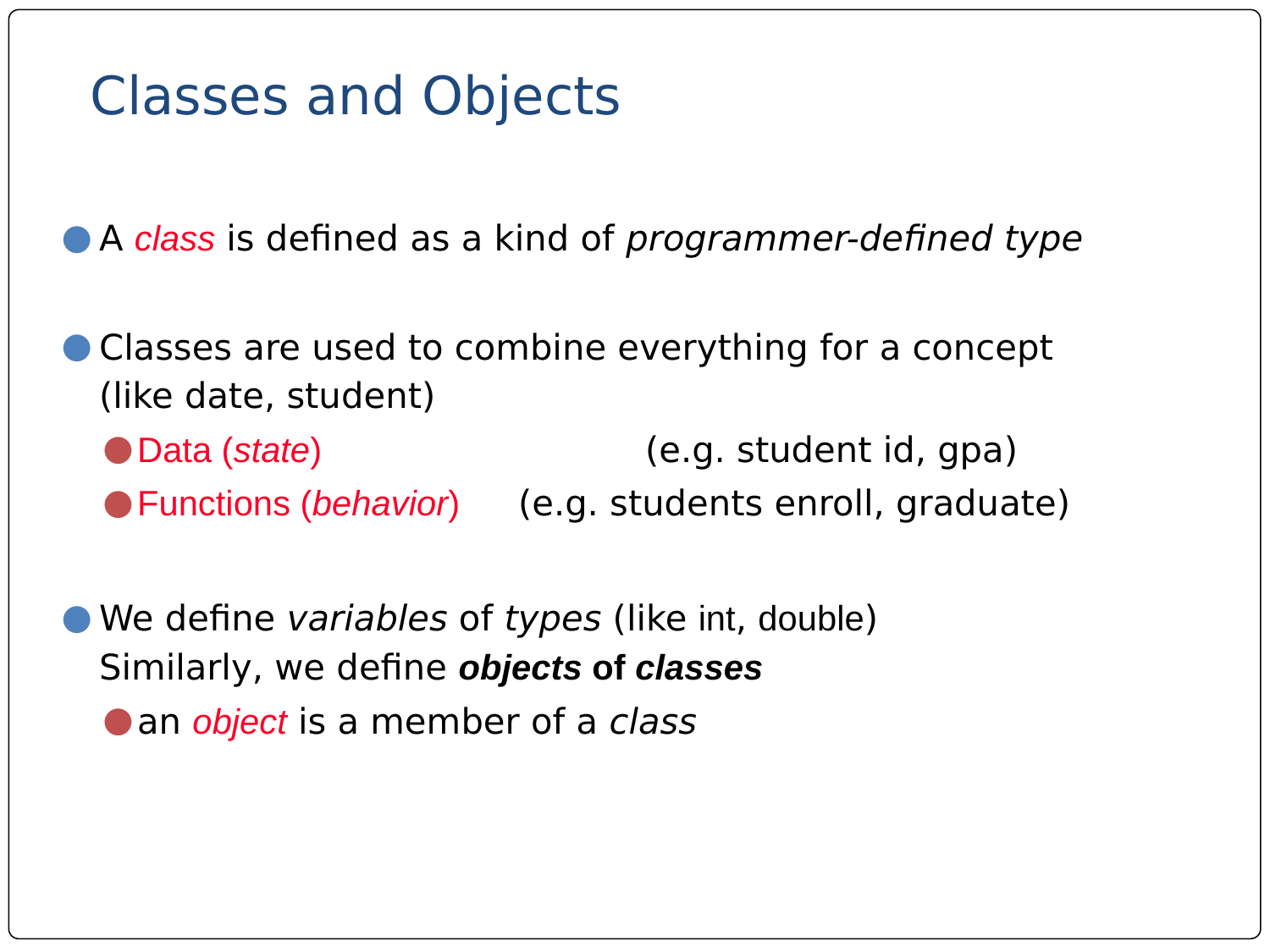

# Classes and Objects
A class is defined as a kind of programmer-defined type
Classes are used to combine everything for a concept
(like date, student)
Data (state)	        		(e.g. student id, gpa)
Functions (behavior) 	(e.g. students enroll, graduate)
We define variables of types (like int, double)
Similarly, we define objects of classes
an object is a member of a class